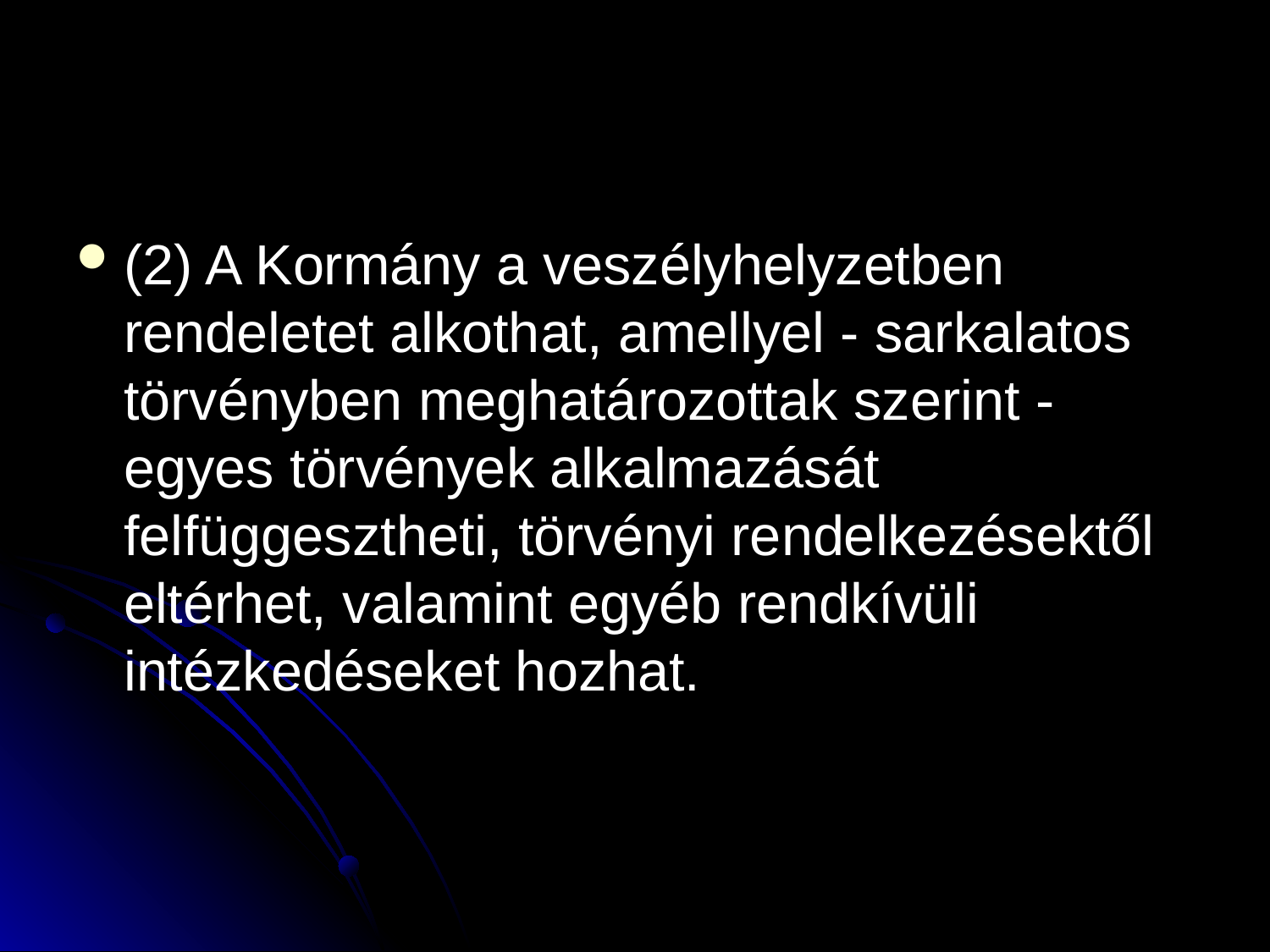

#
(2) A Kormány a veszélyhelyzetben rendeletet alkothat, amellyel - sarkalatos törvényben meghatározottak szerint - egyes törvények alkalmazását felfüggesztheti, törvényi rendelkezésektől eltérhet, valamint egyéb rendkívüli intézkedéseket hozhat.